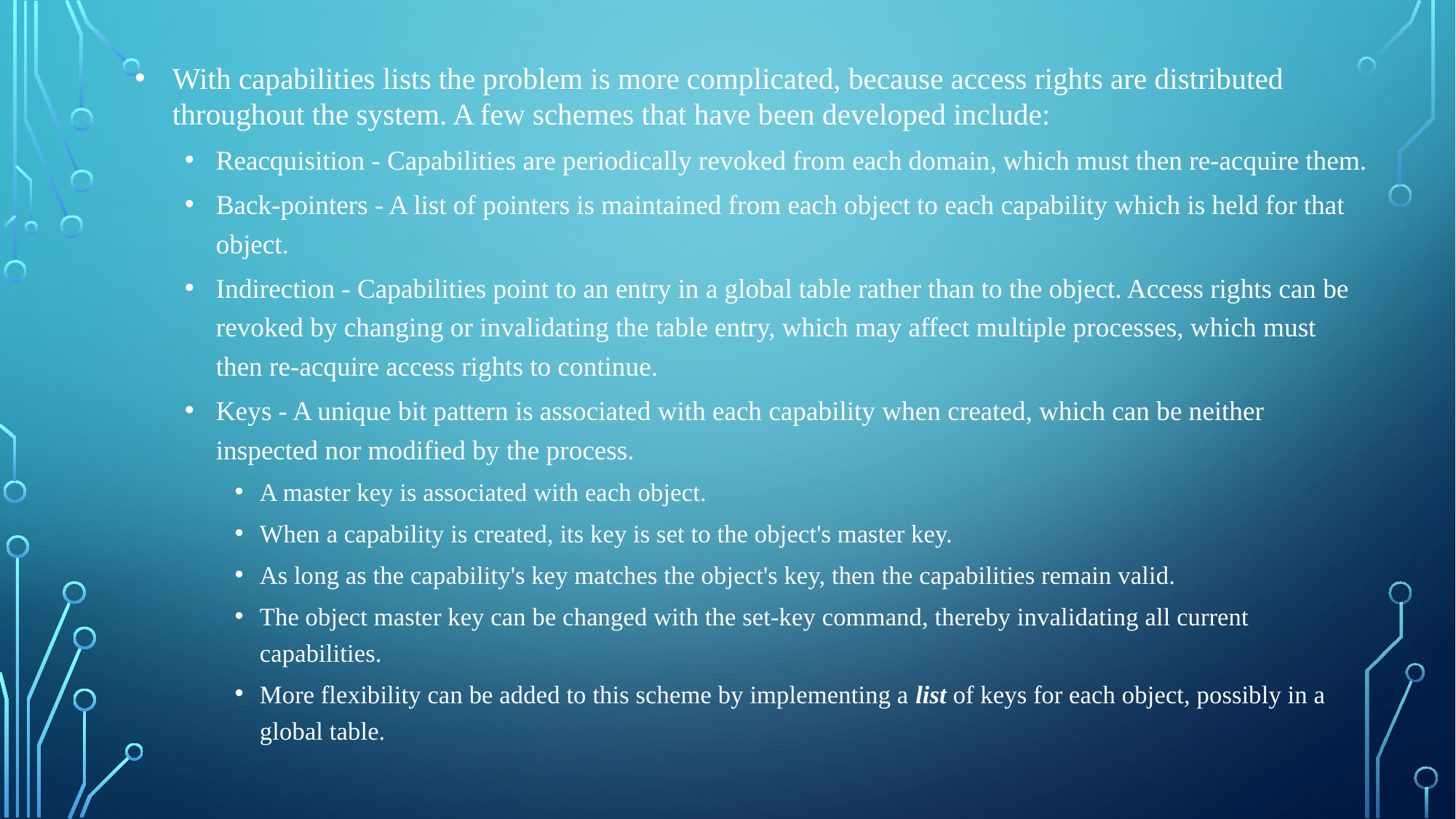

With capabilities lists the problem is more complicated, because access rights are distributed throughout the system. A few schemes that have been developed include:
Reacquisition - Capabilities are periodically revoked from each domain, which must then re-acquire them.
Back-pointers - A list of pointers is maintained from each object to each capability which is held for that object.
Indirection - Capabilities point to an entry in a global table rather than to the object. Access rights can be revoked by changing or invalidating the table entry, which may affect multiple processes, which must then re-acquire access rights to continue.
Keys - A unique bit pattern is associated with each capability when created, which can be neither inspected nor modified by the process.
A master key is associated with each object.
When a capability is created, its key is set to the object's master key.
As long as the capability's key matches the object's key, then the capabilities remain valid.
The object master key can be changed with the set-key command, thereby invalidating all current capabilities.
More flexibility can be added to this scheme by implementing a list of keys for each object, possibly in a global table.